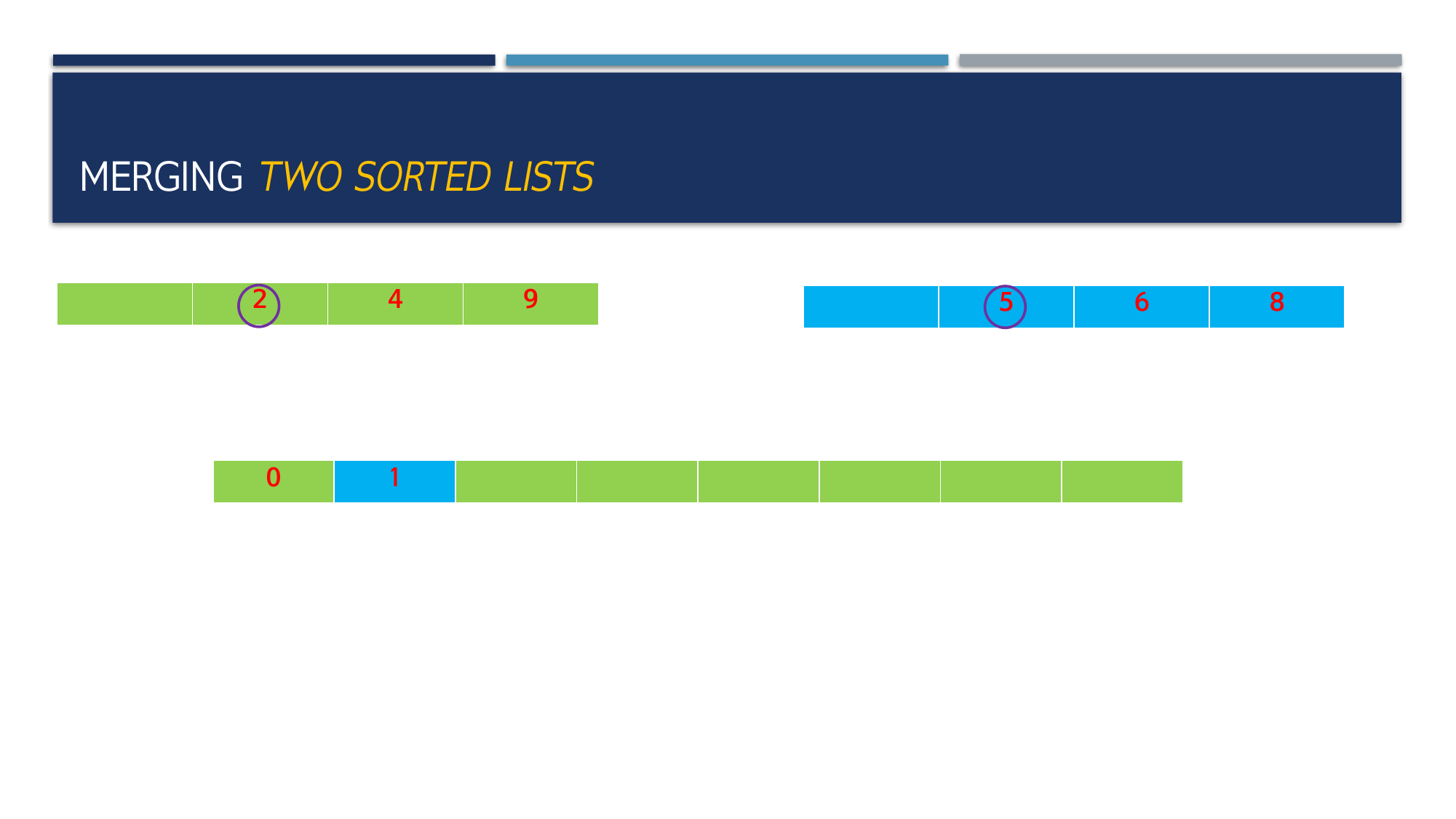

# Merging two sorted lists
|  | 2 | 4 | 9 |
| --- | --- | --- | --- |

|  | 5 | 6 | 8 |
| --- | --- | --- | --- |

| 0 | 1 |  |  |  |  |  |  |
| --- | --- | --- | --- | --- | --- | --- | --- |